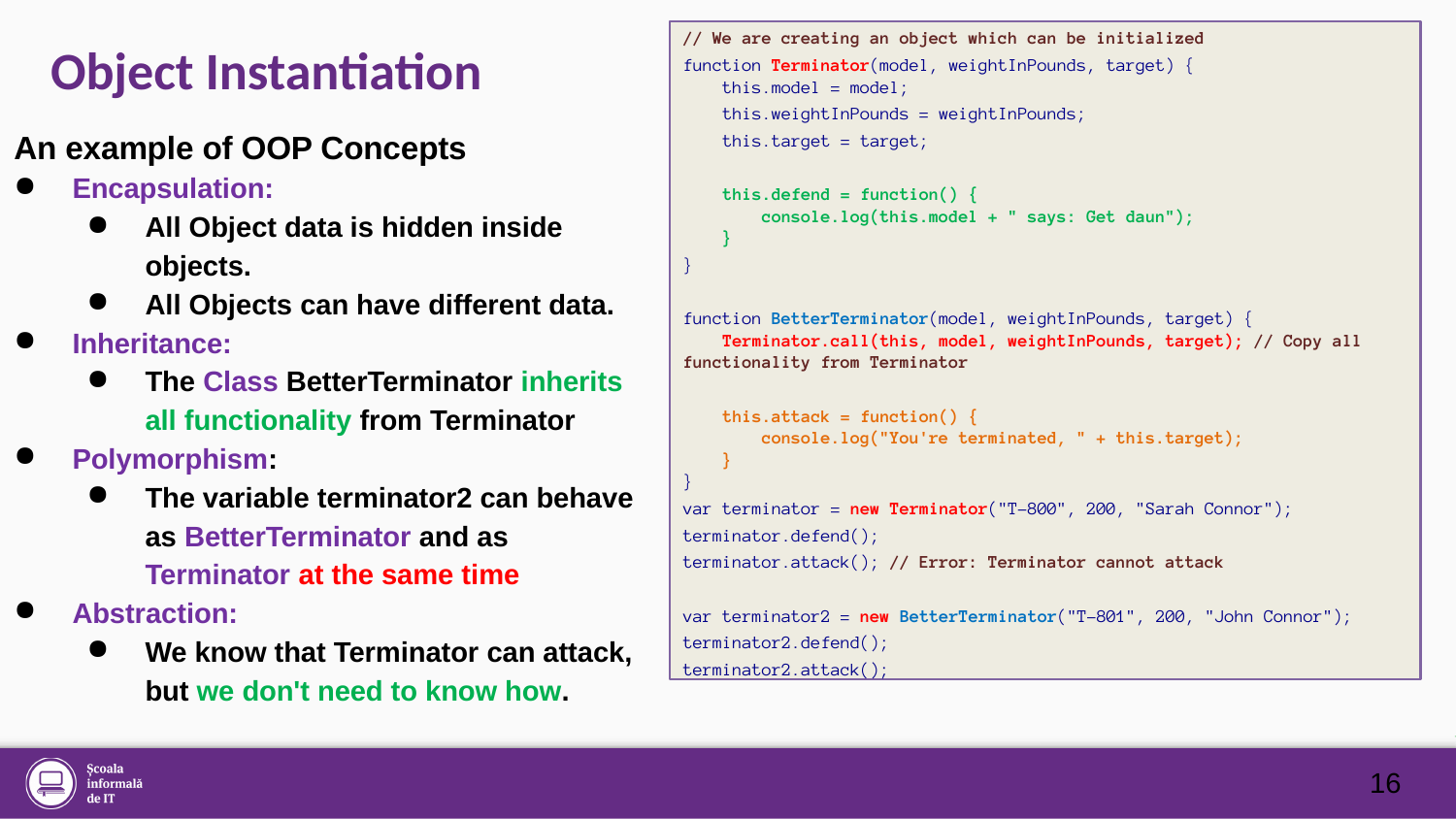

// We are creating an object which can be initialized
function Terminator(model, weightInPounds, target) {
    this.model = model;
    this.weightInPounds = weightInPounds;
    this.target = target;

    this.defend = function() {
        console.log(this.model + " says: Get daun");
    }
}

function BetterTerminator(model, weightInPounds, target) {
    Terminator.call(this, model, weightInPounds, target); // Copy all functionality from Terminator

    this.attack = function() {
        console.log("You're terminated, " + this.target);
    }
}
var terminator = new Terminator("T-800", 200, "Sarah Connor");
terminator.defend();
terminator.attack(); // Error: Terminator cannot attack

var terminator2 = new BetterTerminator("T-801", 200, "John Connor");
terminator2.defend();
terminator2.attack();
# Object Instantiation
An example of OOP Concepts
Encapsulation:
All Object data is hidden inside objects.
All Objects can have different data.
Inheritance:
The Class BetterTerminator inherits all functionality from Terminator
Polymorphism:
The variable terminator2 can behave as BetterTerminator and as Terminator at the same time
Abstraction:
We know that Terminator can attack, but we don't need to know how.

16